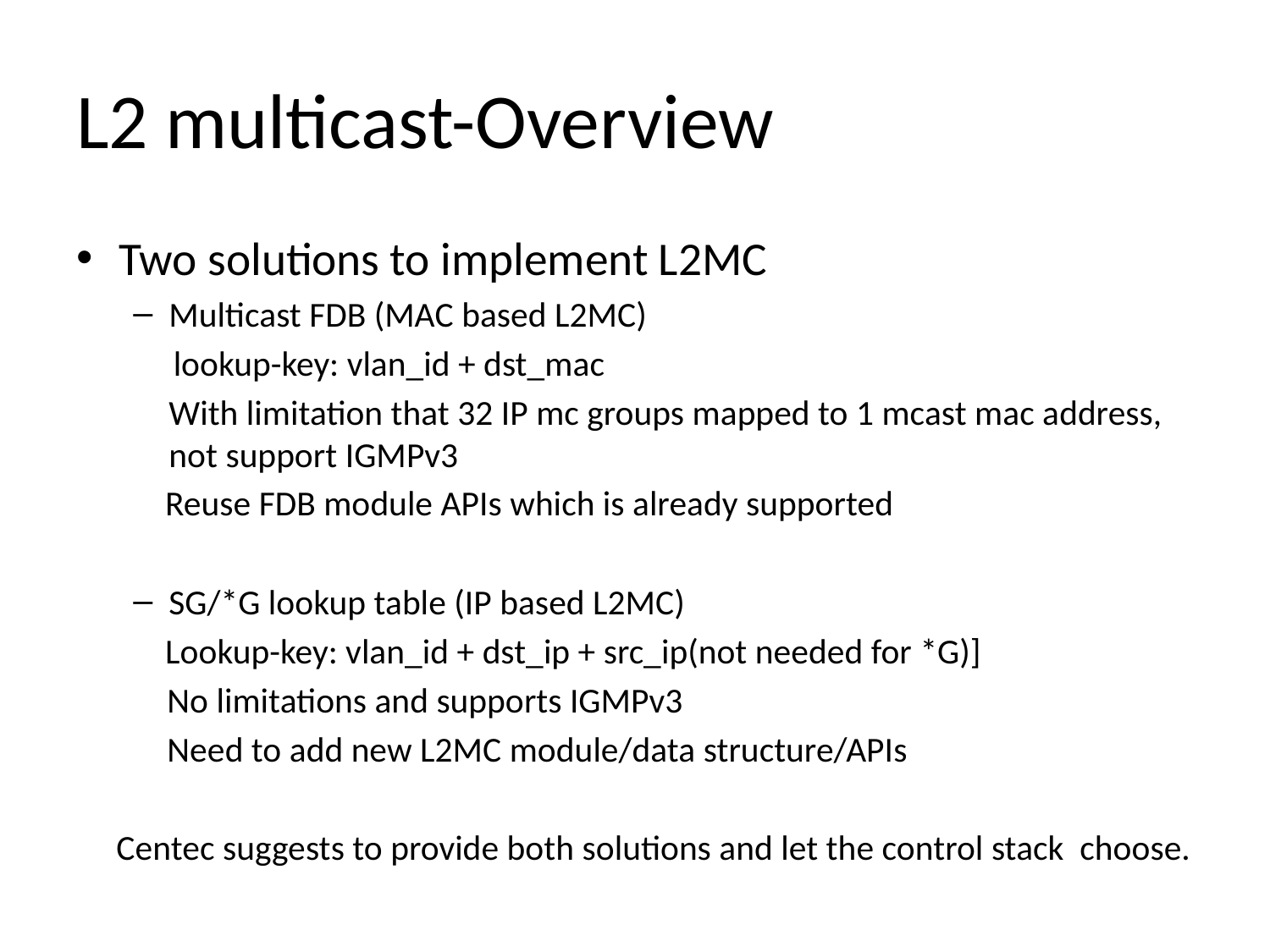

# L2 multicast-Overview
Two solutions to implement L2MC
Multicast FDB (MAC based L2MC)
     lookup-key: vlan_id + dst_mac
	With limitation that 32 IP mc groups mapped to 1 mcast mac address, not support IGMPv3
    Reuse FDB module APIs which is already supported

SG/*G lookup table (IP based L2MC)
    Lookup-key: vlan_id + dst_ip + src_ip(not needed for *G)]
	      No limitations and supports IGMPv3
	      Need to add new L2MC module/data structure/APIs

     Centec suggests to provide both solutions and let the control stack  choose.